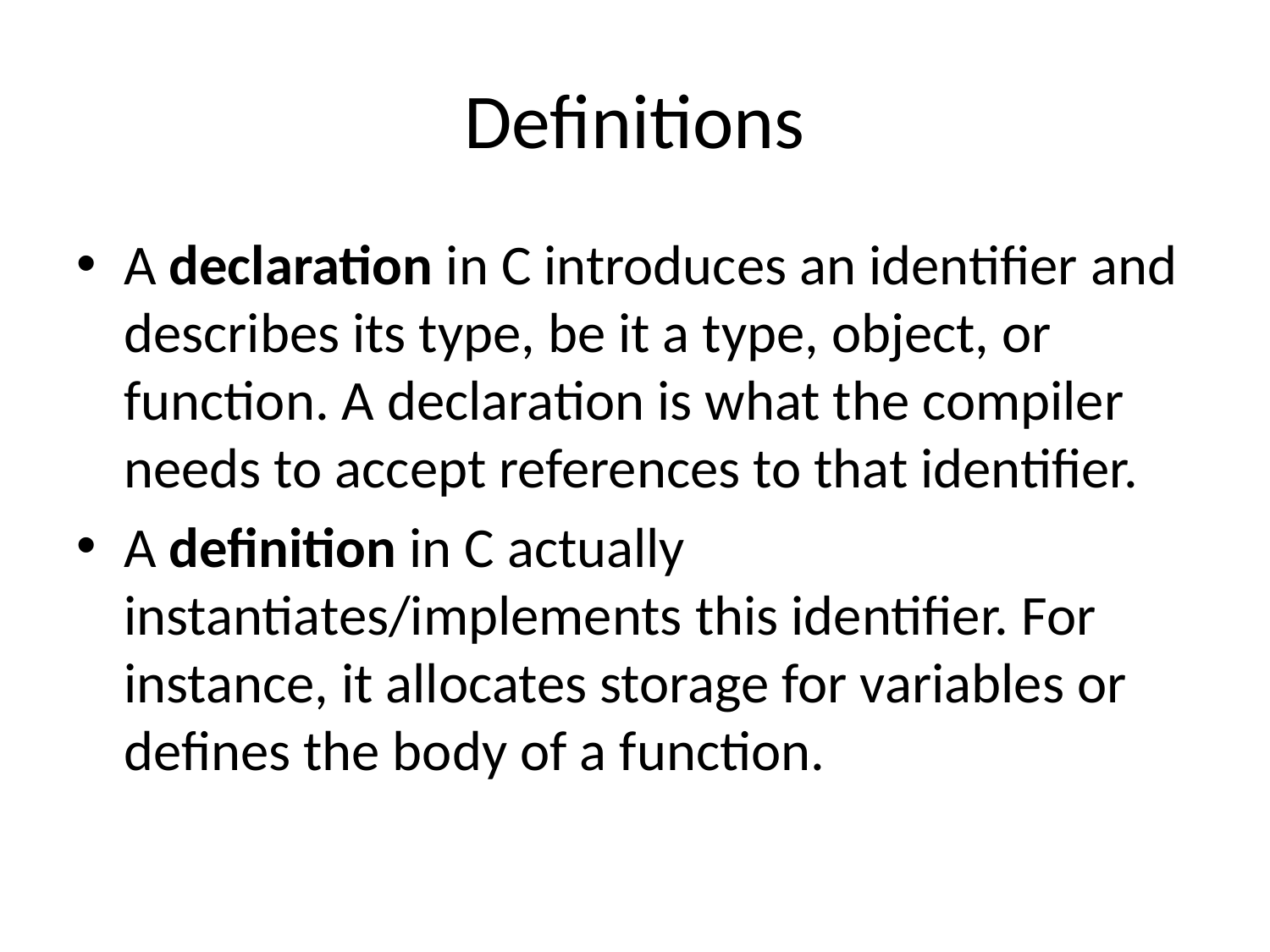

# Definitions
A declaration in C introduces an identifier and describes its type, be it a type, object, or function. A declaration is what the compiler needs to accept references to that identifier.
A definition in C actually instantiates/implements this identifier. For instance, it allocates storage for variables or defines the body of a function.